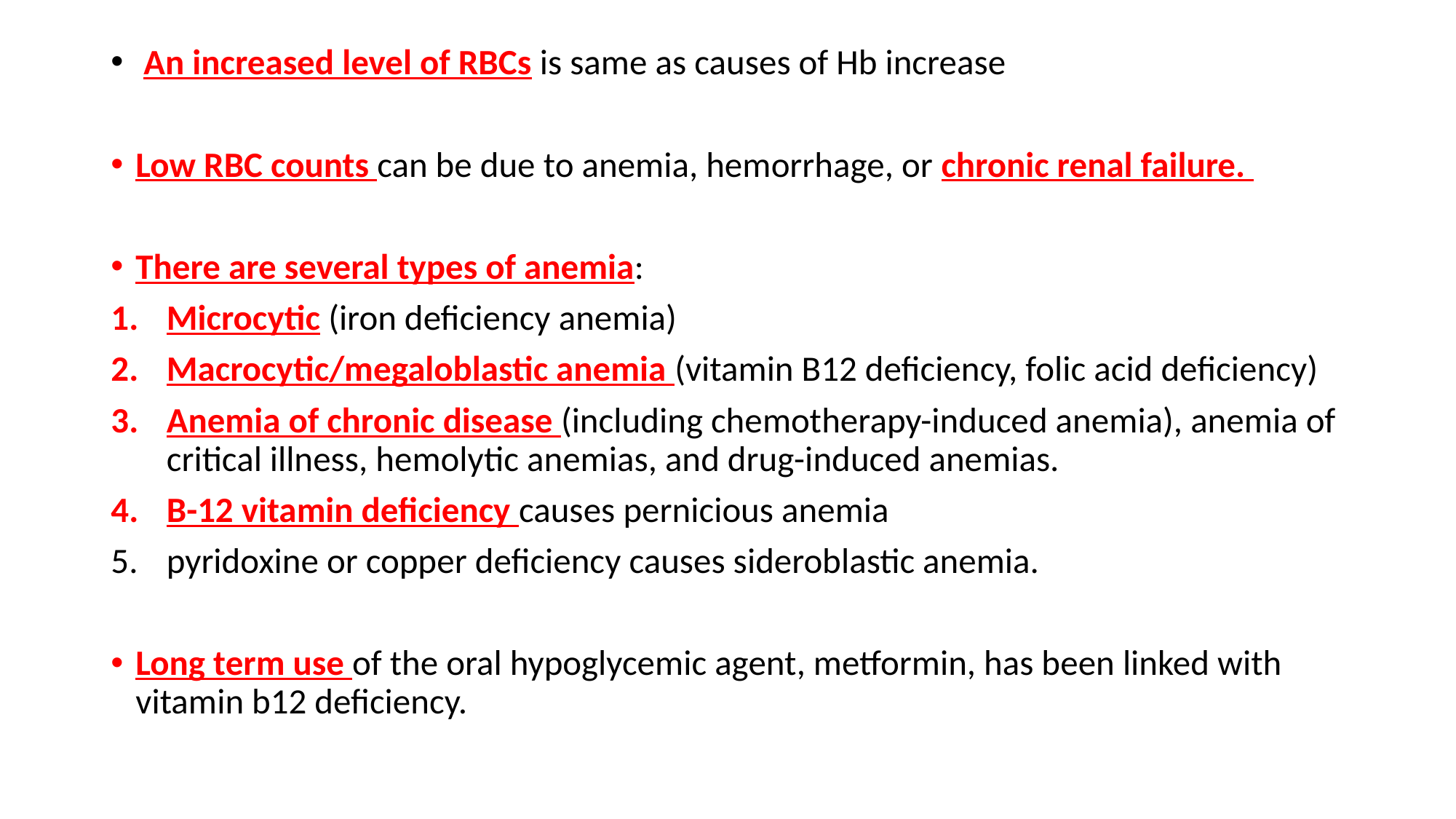

An increased level of RBCs is same as causes of Hb increase

Low RBC counts can be due to anemia, hemorrhage, or chronic renal failure.

There are several types of anemia:
Microcytic (iron deficiency anemia)
Macrocytic/megaloblastic anemia (vitamin B12 deficiency, folic acid deficiency)
Anemia of chronic disease (including chemotherapy-induced anemia), anemia of critical illness, hemolytic anemias, and drug-induced anemias.
B-12 vitamin deficiency causes pernicious anemia
pyridoxine or copper deficiency causes sideroblastic anemia.

Long term use of the oral hypoglycemic agent, metformin, has been linked with vitamin b12 deficiency.